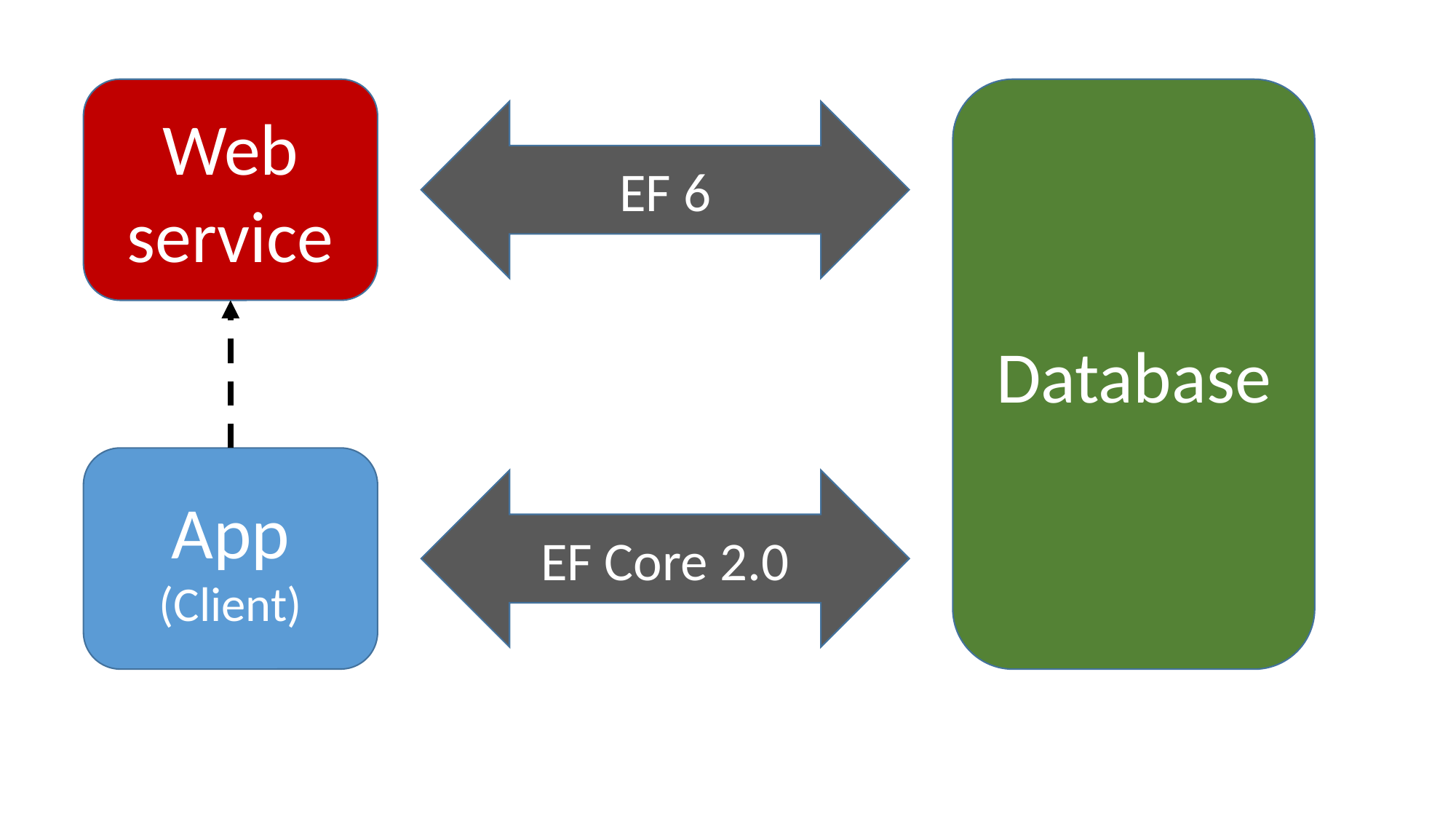

Web service
Database
EF 6
App
(Client)
EF Core 2.0